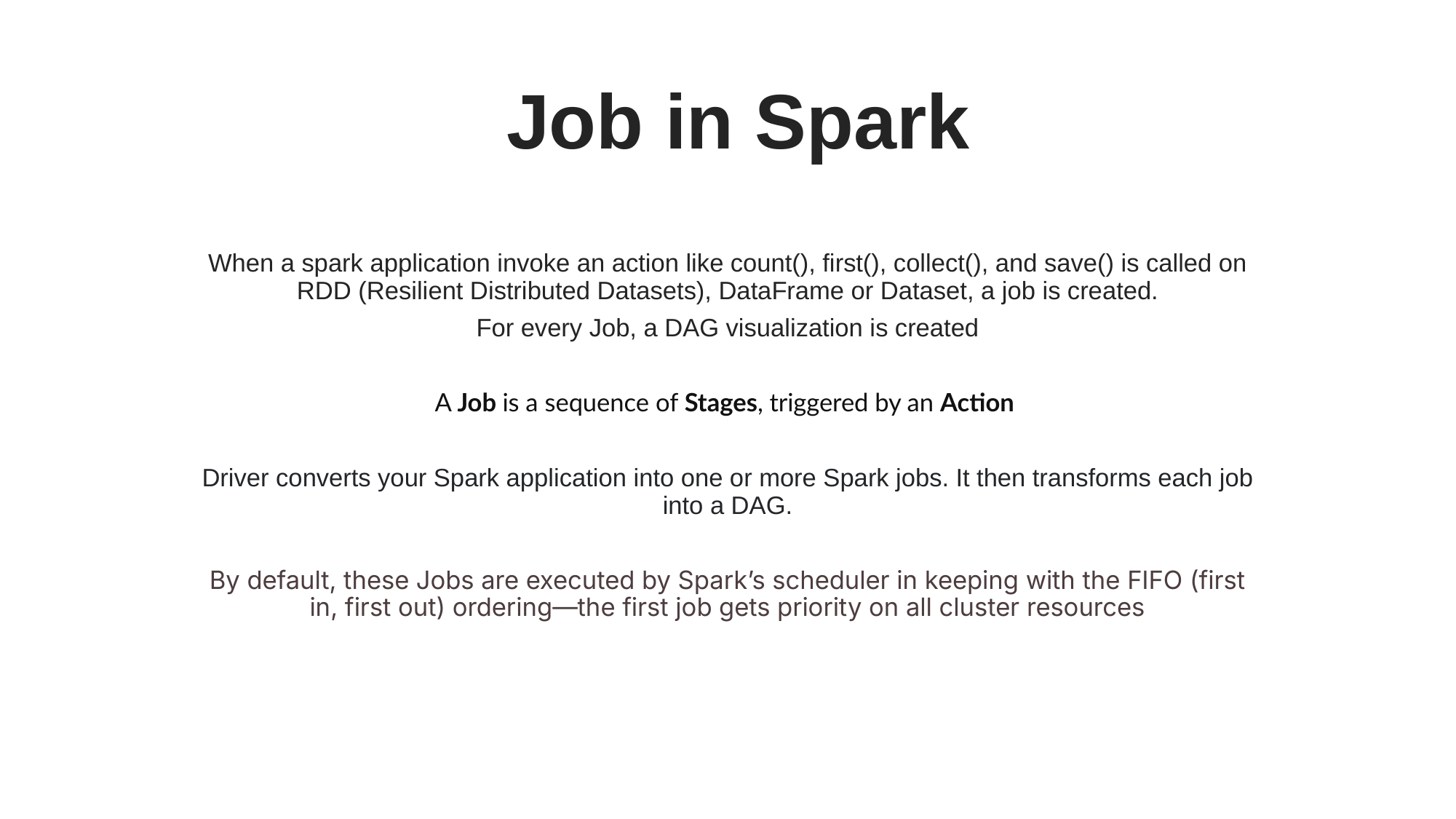

# Job in Spark
When a spark application invoke an action like count(), first(), collect(), and save() is called on RDD (Resilient Distributed Datasets), DataFrame or Dataset, a job is created.
For every Job, a DAG visualization is created

A Job is a sequence of Stages, triggered by an Action

Driver converts your Spark application into one or more Spark jobs. It then transforms each job into a DAG.

By default, these Jobs are executed by Spark’s scheduler in keeping with the FIFO (first in, first out) ordering—the first job gets priority on all cluster resources